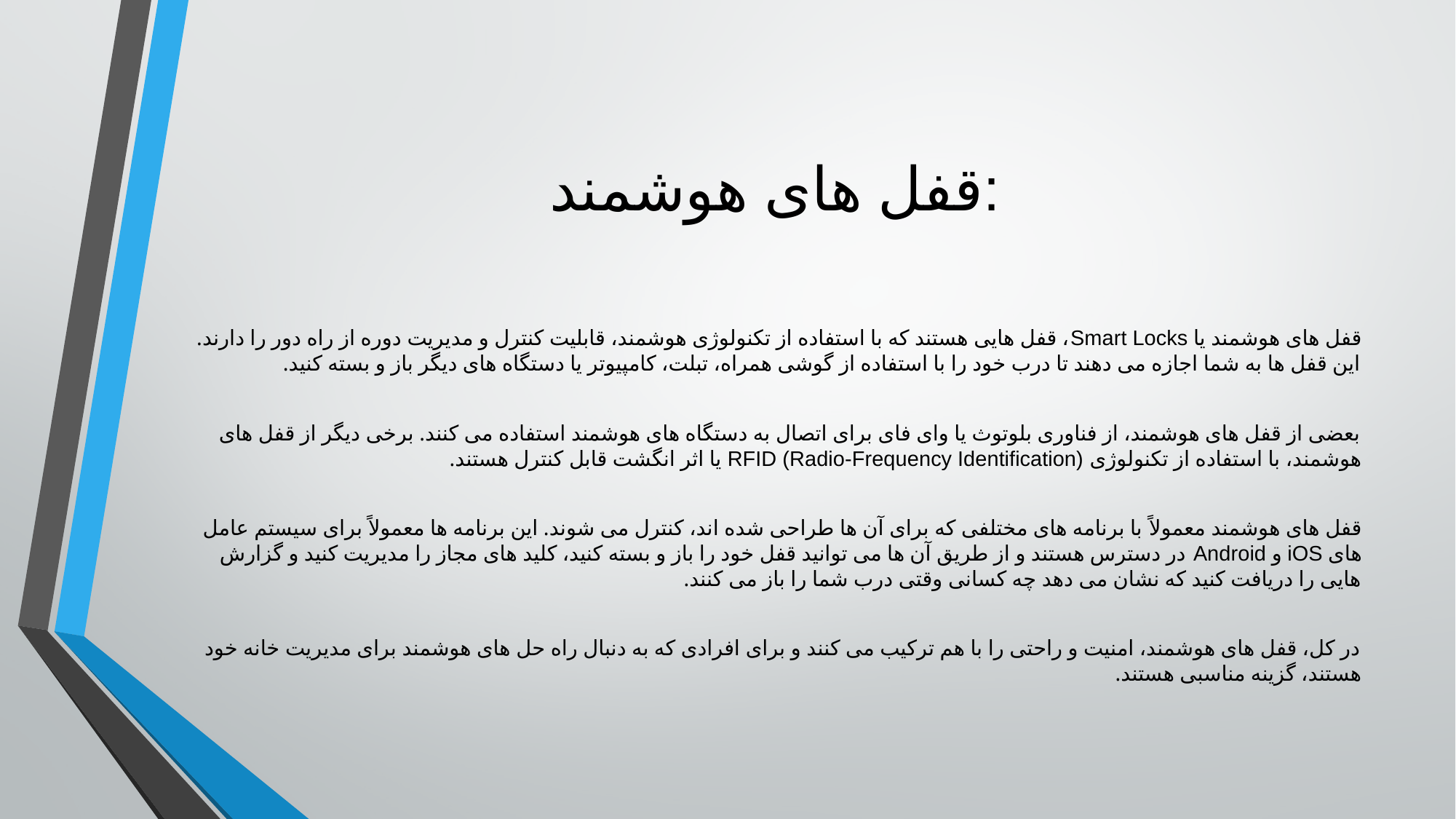

# قفل های هوشمند:
قفل های هوشمند یا Smart Locks، قفل هایی هستند که با استفاده از تکنولوژی هوشمند، قابلیت کنترل و مدیریت دوره از راه دور را دارند. این قفل ها به شما اجازه می دهند تا درب خود را با استفاده از گوشی همراه، تبلت، کامپیوتر یا دستگاه های دیگر باز و بسته کنید.

بعضی از قفل های هوشمند، از فناوری بلوتوث یا وای فای برای اتصال به دستگاه های هوشمند استفاده می کنند. برخی دیگر از قفل های هوشمند، با استفاده از تکنولوژی RFID (Radio-Frequency Identification) یا اثر انگشت قابل کنترل هستند.

قفل های هوشمند معمولاً با برنامه های مختلفی که برای آن ها طراحی شده اند، کنترل می شوند. این برنامه ها معمولاً برای سیستم عامل های iOS و Android در دسترس هستند و از طریق آن ها می توانید قفل خود را باز و بسته کنید، کلید های مجاز را مدیریت کنید و گزارش هایی را دریافت کنید که نشان می دهد چه کسانی وقتی درب شما را باز می کنند.

در کل، قفل های هوشمند، امنیت و راحتی را با هم ترکیب می کنند و برای افرادی که به دنبال راه حل های هوشمند برای مدیریت خانه خود هستند، گزینه مناسبی هستند.